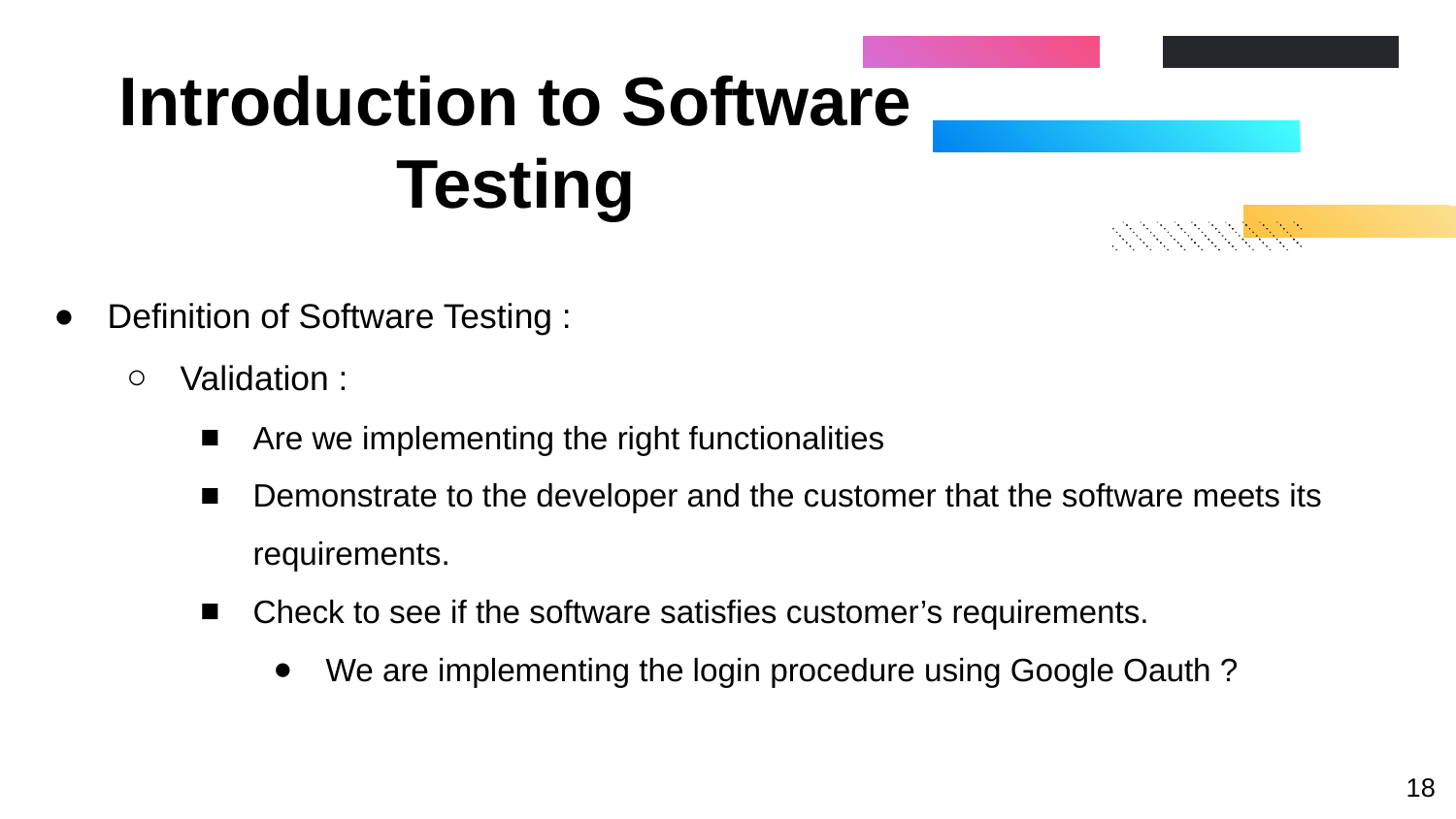

# Introduction to Software Testing
Definition of Software Testing :
Validation :
Are we implementing the right functionalities
Demonstrate to the developer and the customer that the software meets its requirements.
Check to see if the software satisfies customer’s requirements.
We are implementing the login procedure using Google Oauth ?
18